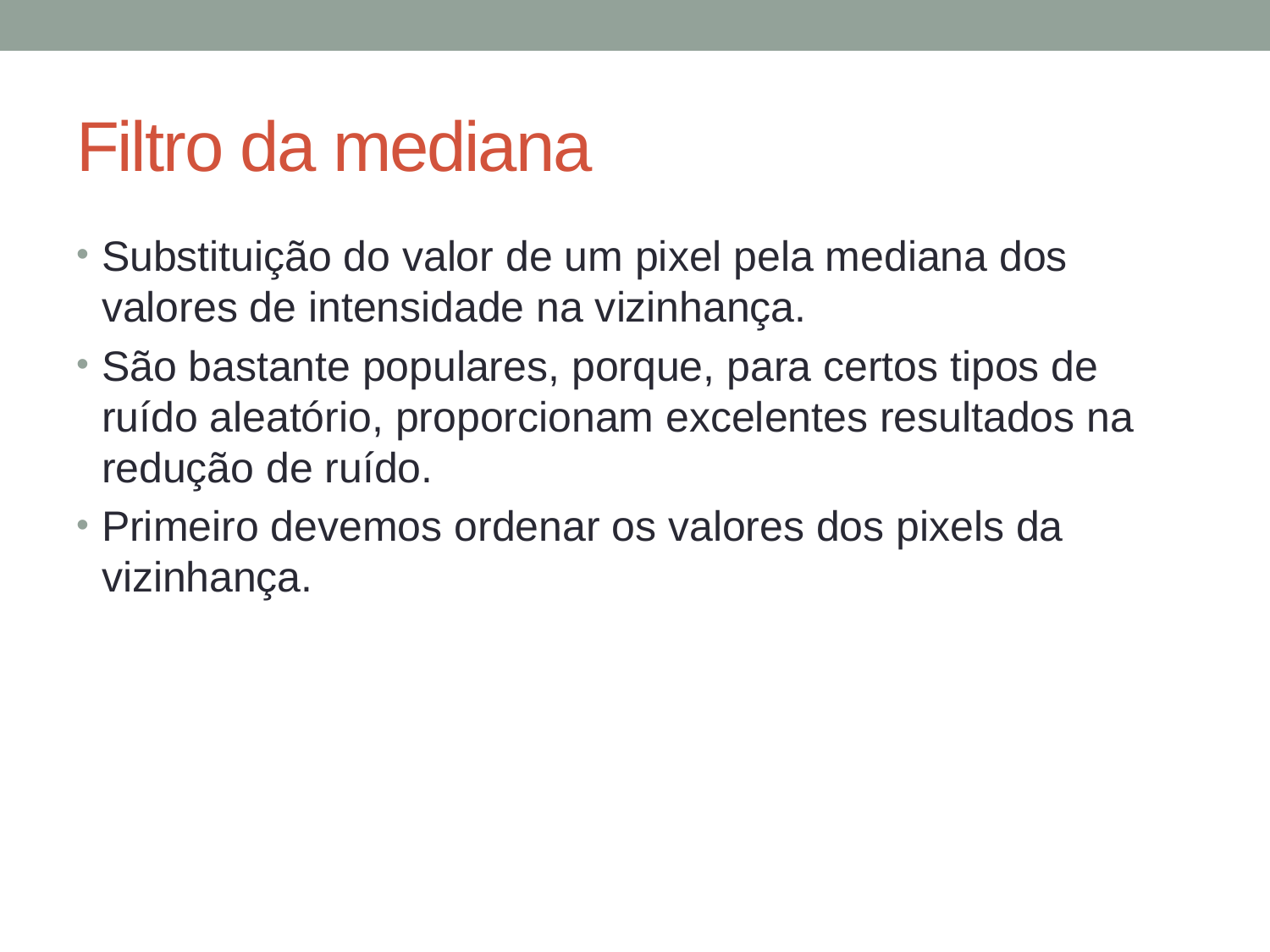

# Filtro da mediana
Substituição do valor de um pixel pela mediana dos valores de intensidade na vizinhança.
São bastante populares, porque, para certos tipos de ruído aleatório, proporcionam excelentes resultados na redução de ruído.
Primeiro devemos ordenar os valores dos pixels da vizinhança.